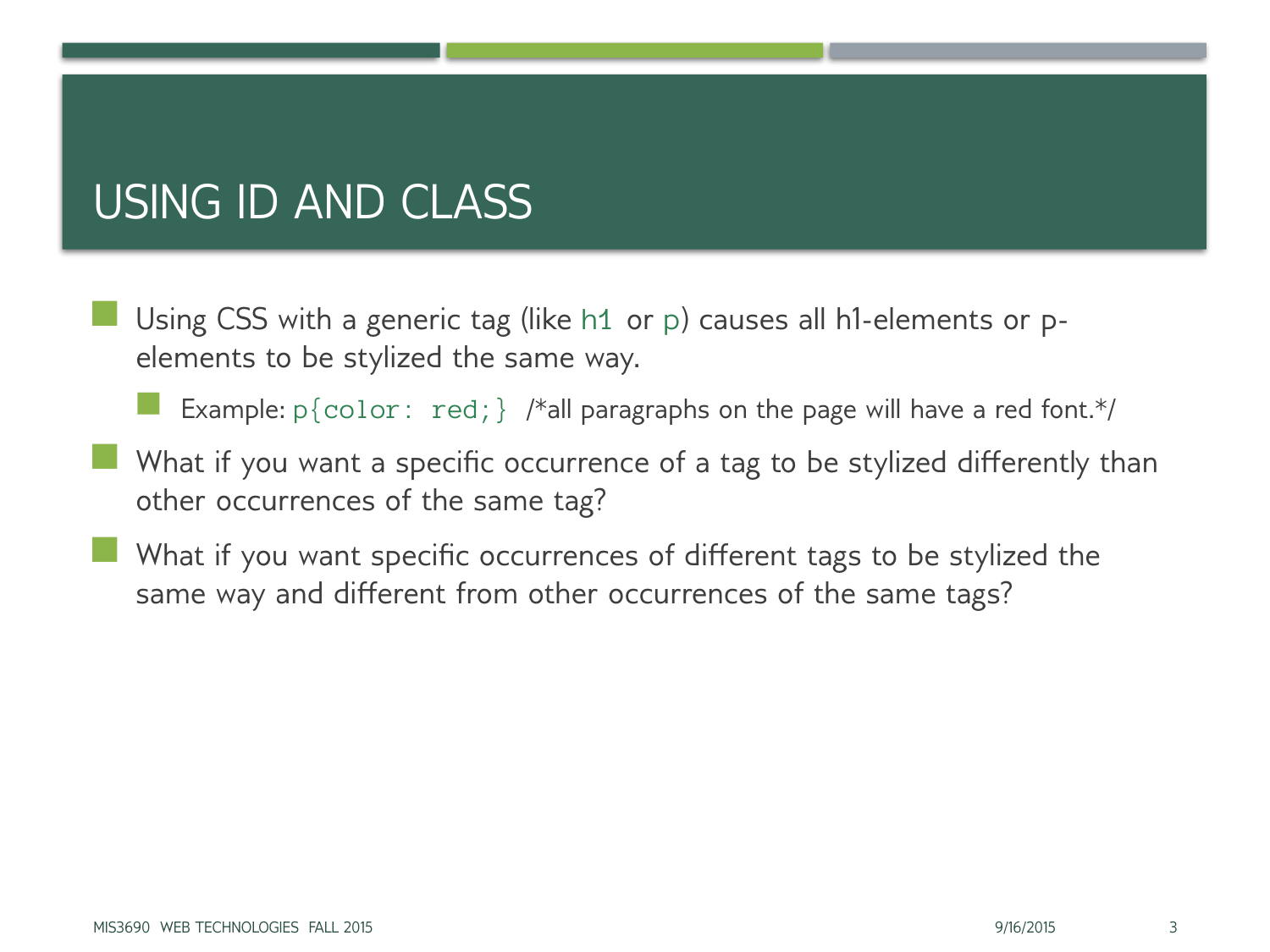

# Using ID and CLASS
Using CSS with a generic tag (like h1 or p) causes all h1-elements or p-elements to be stylized the same way.
Example: p{color: red;} /*all paragraphs on the page will have a red font.*/
What if you want a specific occurrence of a tag to be stylized differently than other occurrences of the same tag?
What if you want specific occurrences of different tags to be stylized the same way and different from other occurrences of the same tags?
MIS3690  Web Technologies  Fall 2015
9/16/2015
3